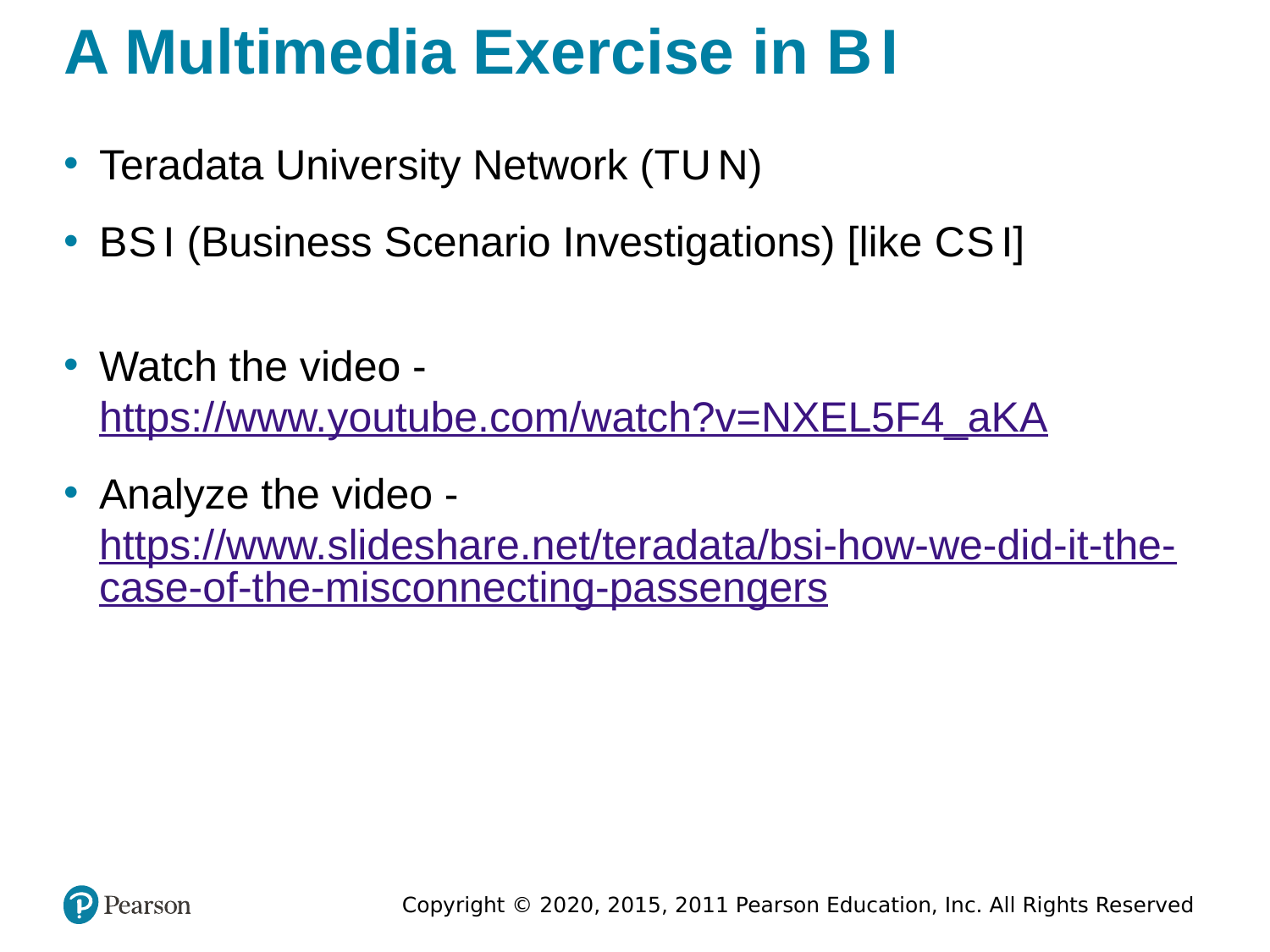

# A Multimedia Exercise in B I
Teradata University Network (T U N)
B S I (Business Scenario Investigations) [like C S I]
Watch the video - https://www.youtube.com/watch?v=NXEL5F4_aKA
Analyze the video - https://www.slideshare.net/teradata/bsi-how-we-did-it-the-case-of-the-misconnecting-passengers